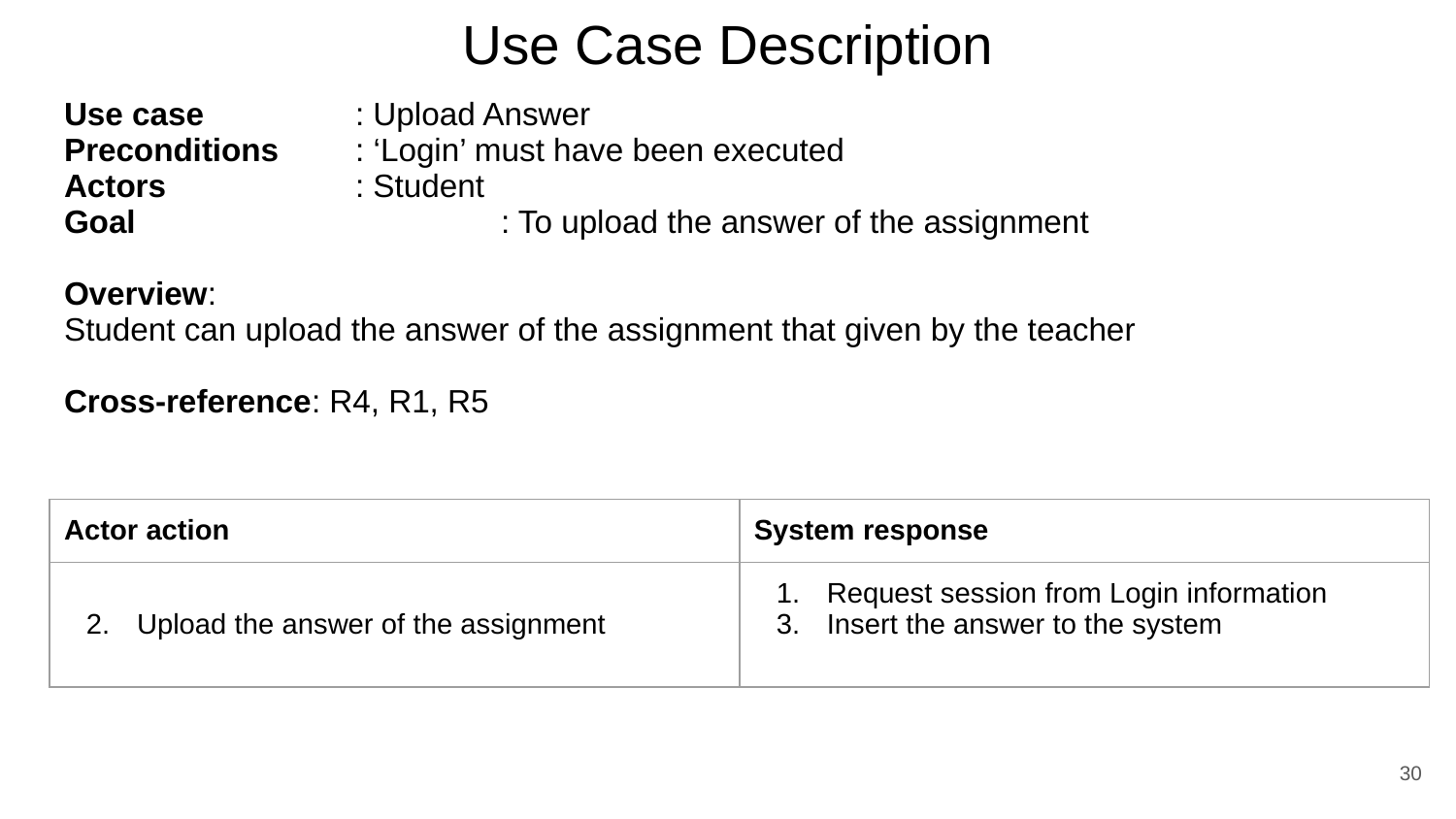

# Use Case Description
Use case		: Upload Answer
Preconditions	: ‘Login’ must have been executed
Actors		: Student
Goal			: To upload the answer of the assignment

Overview:
Student can upload the answer of the assignment that given by the teacher

Cross-reference: R4, R1, R5

| Actor action | System response |
| --- | --- |
| Upload the answer of the assignment | Request session from Login information Insert the answer to the system |
30